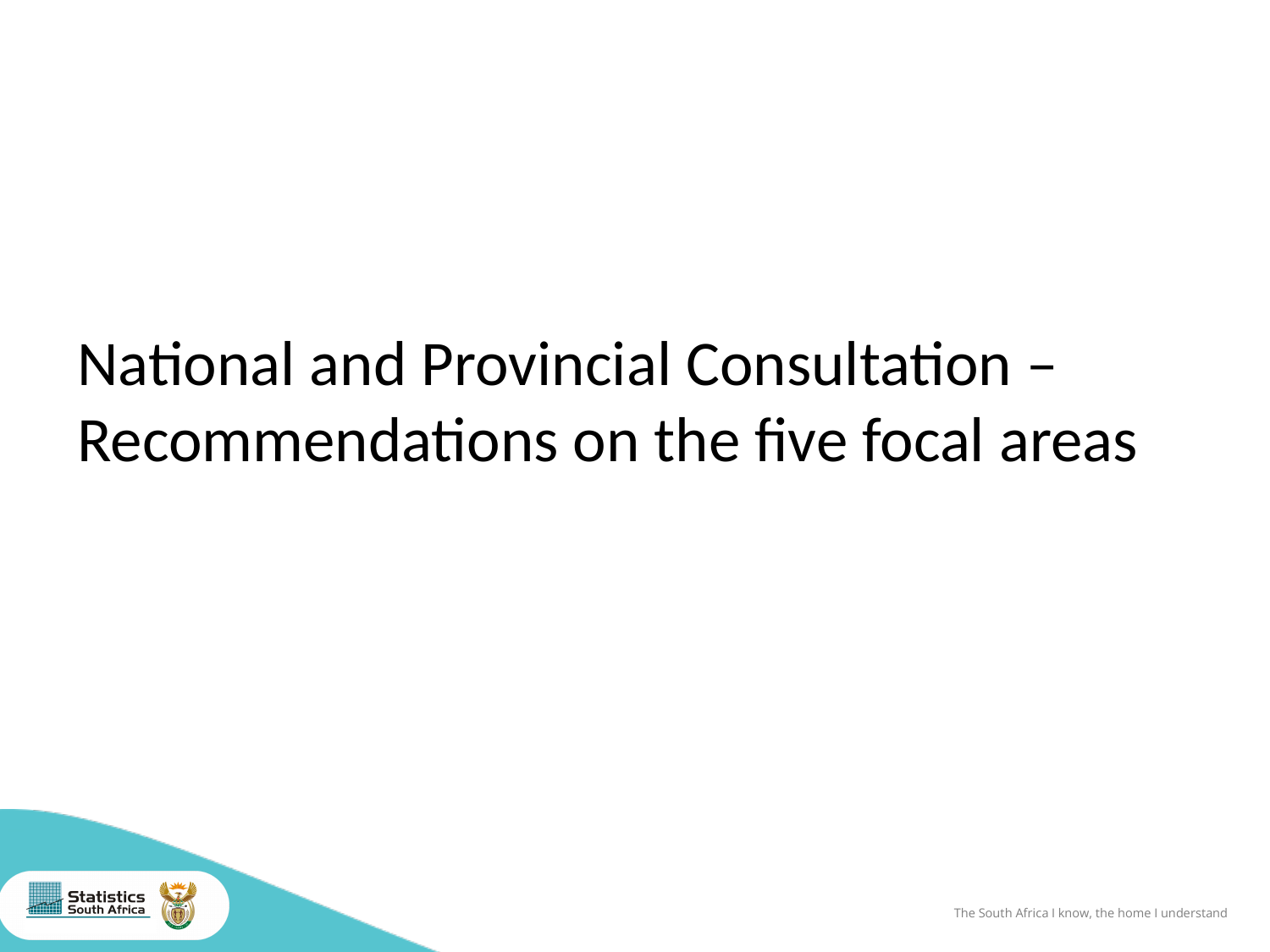

National and Provincial Consultation – Recommendations on the five focal areas
Delivery model coordinating statistical production to respond to state needs based on Fundamental principles of Official Statistics
Strategic change: